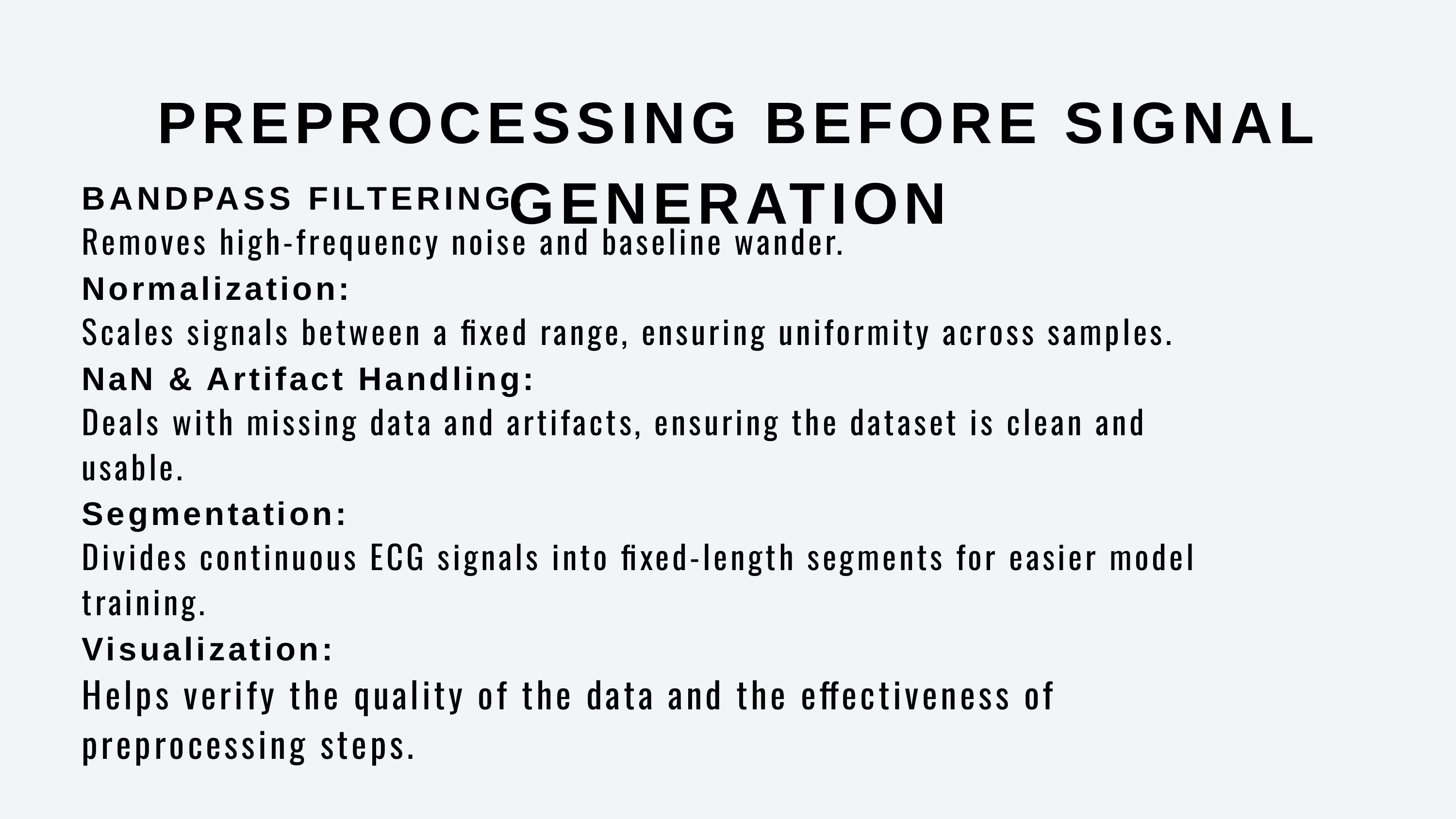

PREPROCESSING BEFORE SIGNAL GENERATION
BANDPASS FILTERING:
Removes high-frequency noise and baseline wander.
Normalization:
Scales signals between a fixed range, ensuring uniformity across samples.
NaN & Artifact Handling:
Deals with missing data and artifacts, ensuring the dataset is clean and usable.
Segmentation:
Divides continuous ECG signals into fixed-length segments for easier model training.
Visualization:
Helps verify the quality of the data and the effectiveness of preprocessing steps.